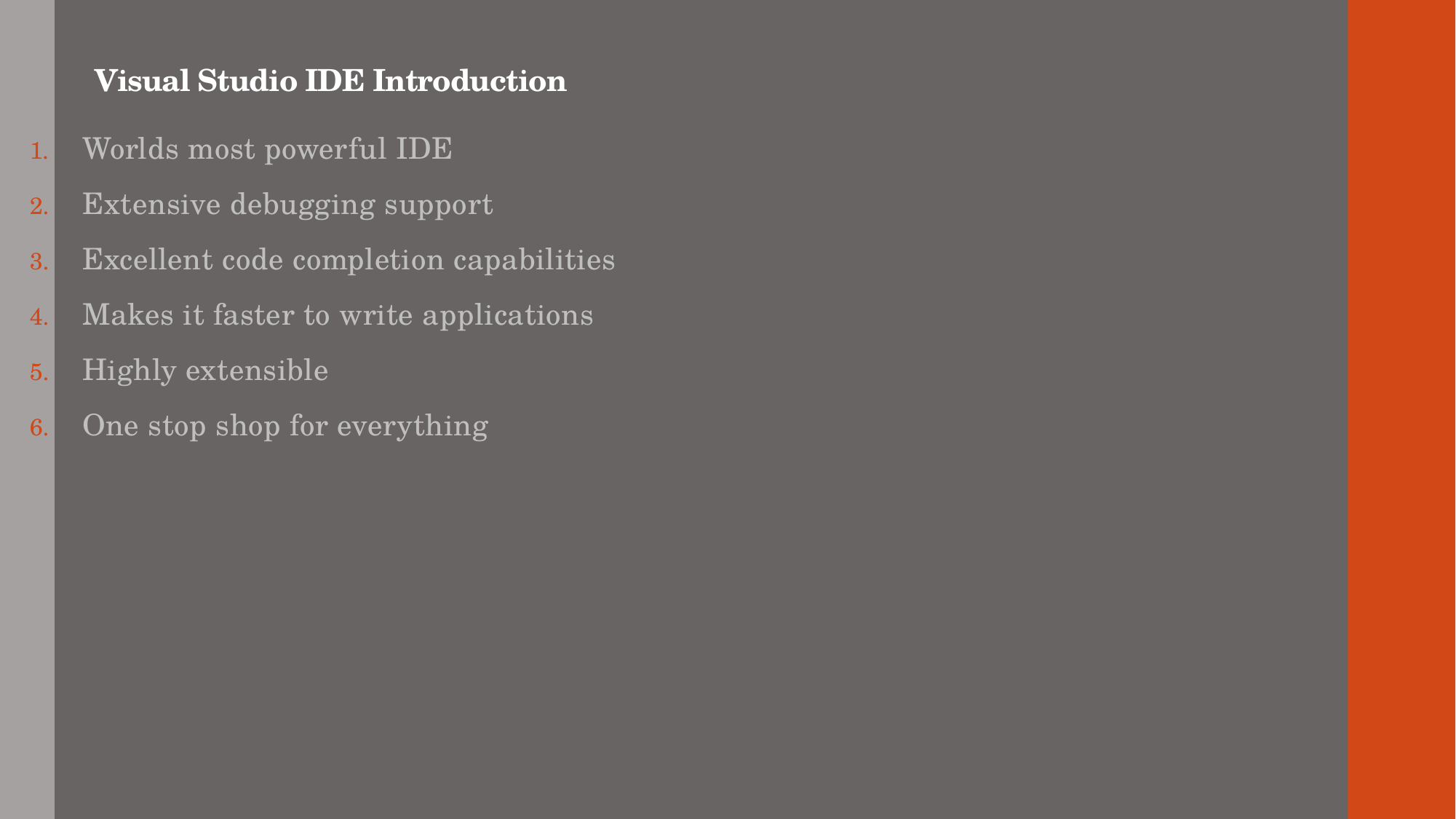

# Visual Studio IDE Introduction
Worlds most powerful IDE
Extensive debugging support
Excellent code completion capabilities
Makes it faster to write applications
Highly extensible
One stop shop for everything